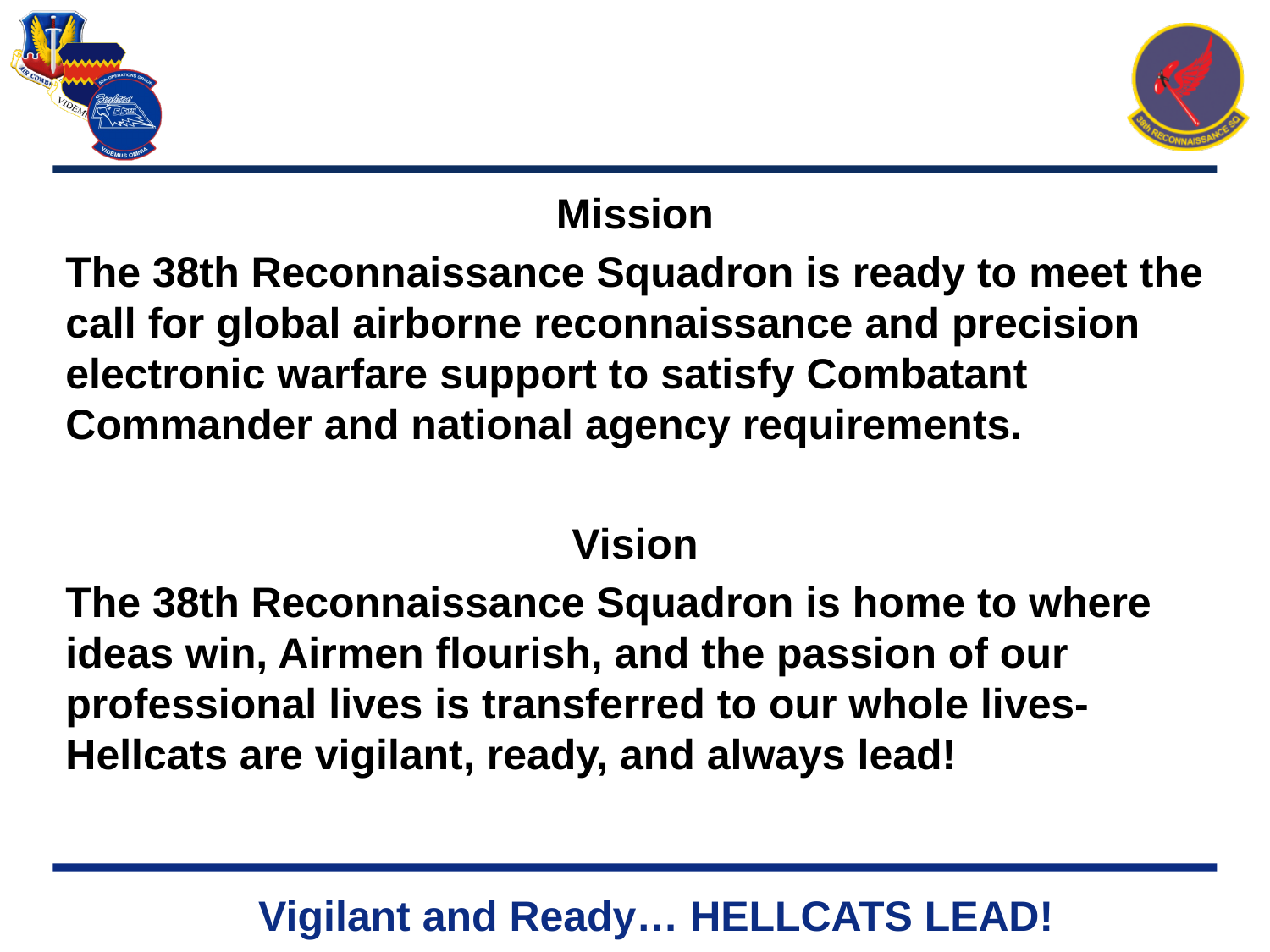

Mission
The 38th Reconnaissance Squadron is ready to meet the call for global airborne reconnaissance and precision electronic warfare support to satisfy Combatant Commander and national agency requirements.

Vision
The 38th Reconnaissance Squadron is home to where ideas win, Airmen flourish, and the passion of our professional lives is transferred to our whole lives-Hellcats are vigilant, ready, and always lead!